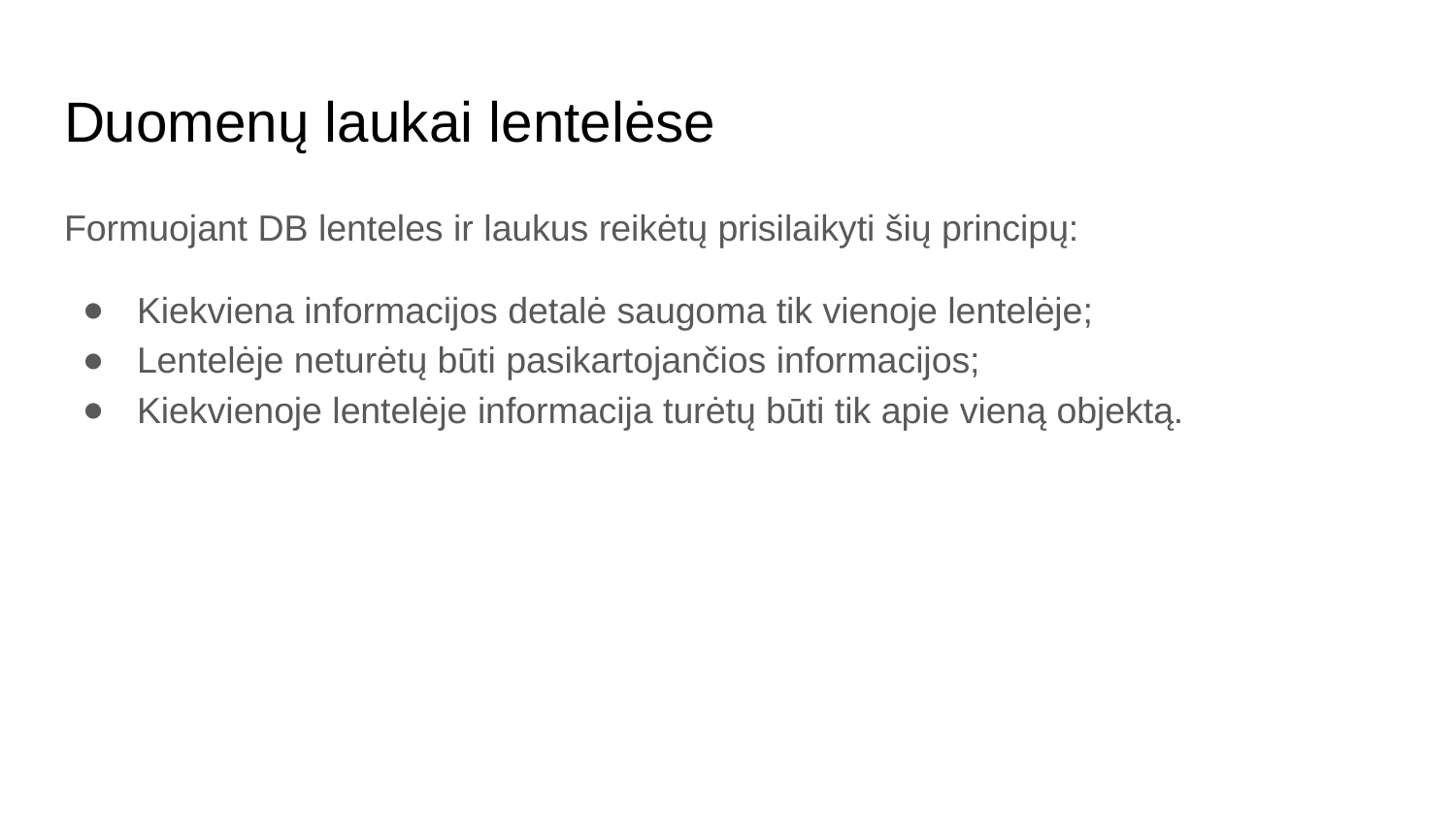

# Duomenų laukai lentelėse
Formuojant DB lenteles ir laukus reikėtų prisilaikyti šių principų:
Kiekviena informacijos detalė saugoma tik vienoje lentelėje;
Lentelėje neturėtų būti pasikartojančios informacijos;
Kiekvienoje lentelėje informacija turėtų būti tik apie vieną objektą.